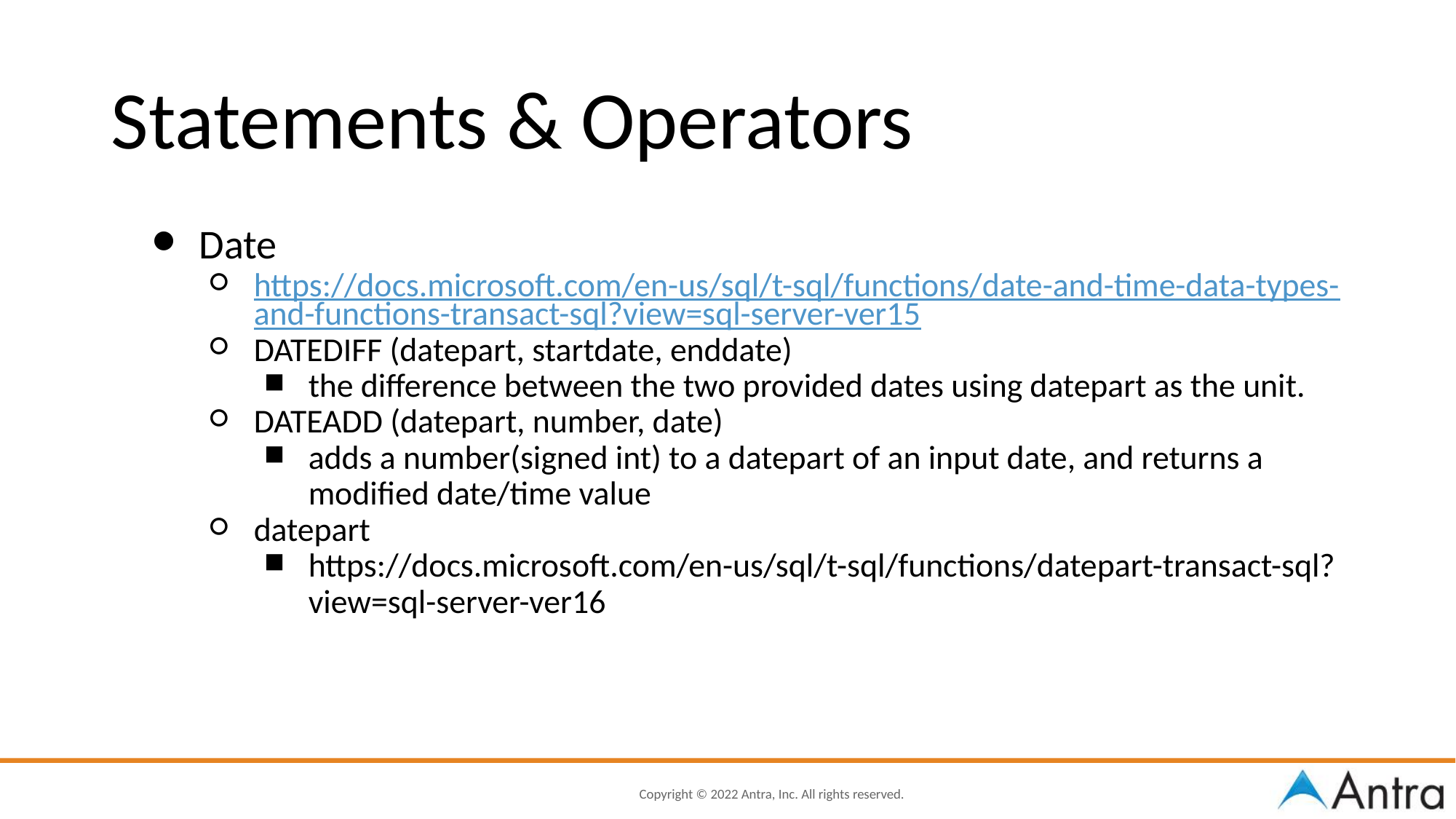

Statements & Operators
Date
https://docs.microsoft.com/en-us/sql/t-sql/functions/date-and-time-data-types-and-functions-transact-sql?view=sql-server-ver15
DATEDIFF (datepart, startdate, enddate)
the difference between the two provided dates using datepart as the unit.
DATEADD (datepart, number, date)
adds a number(signed int) to a datepart of an input date, and returns a modified date/time value
datepart
https://docs.microsoft.com/en-us/sql/t-sql/functions/datepart-transact-sql?view=sql-server-ver16